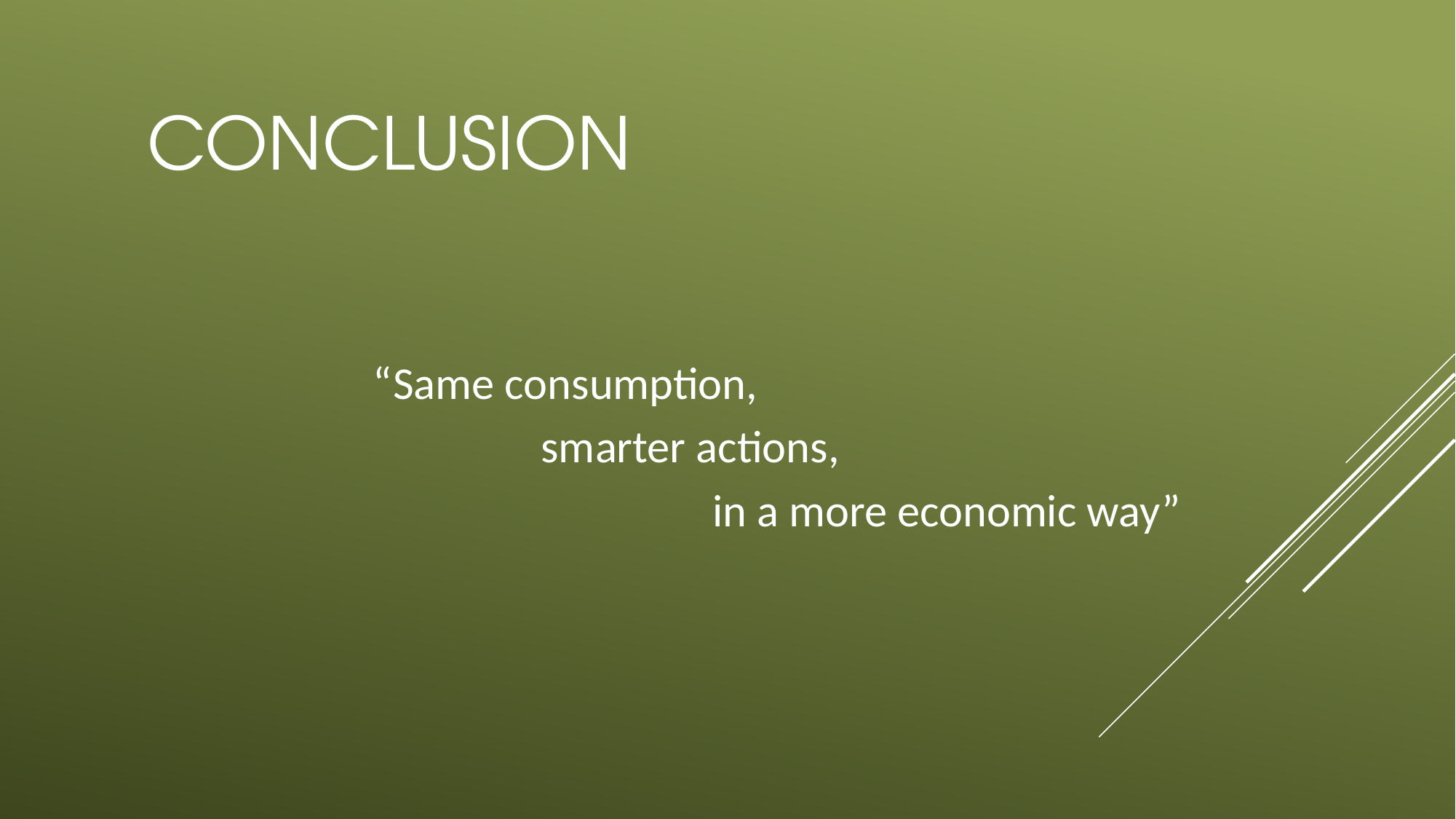

# CONCLUSION

                          “Same consumption,
smarter actions,
                                          		      in a more economic way”